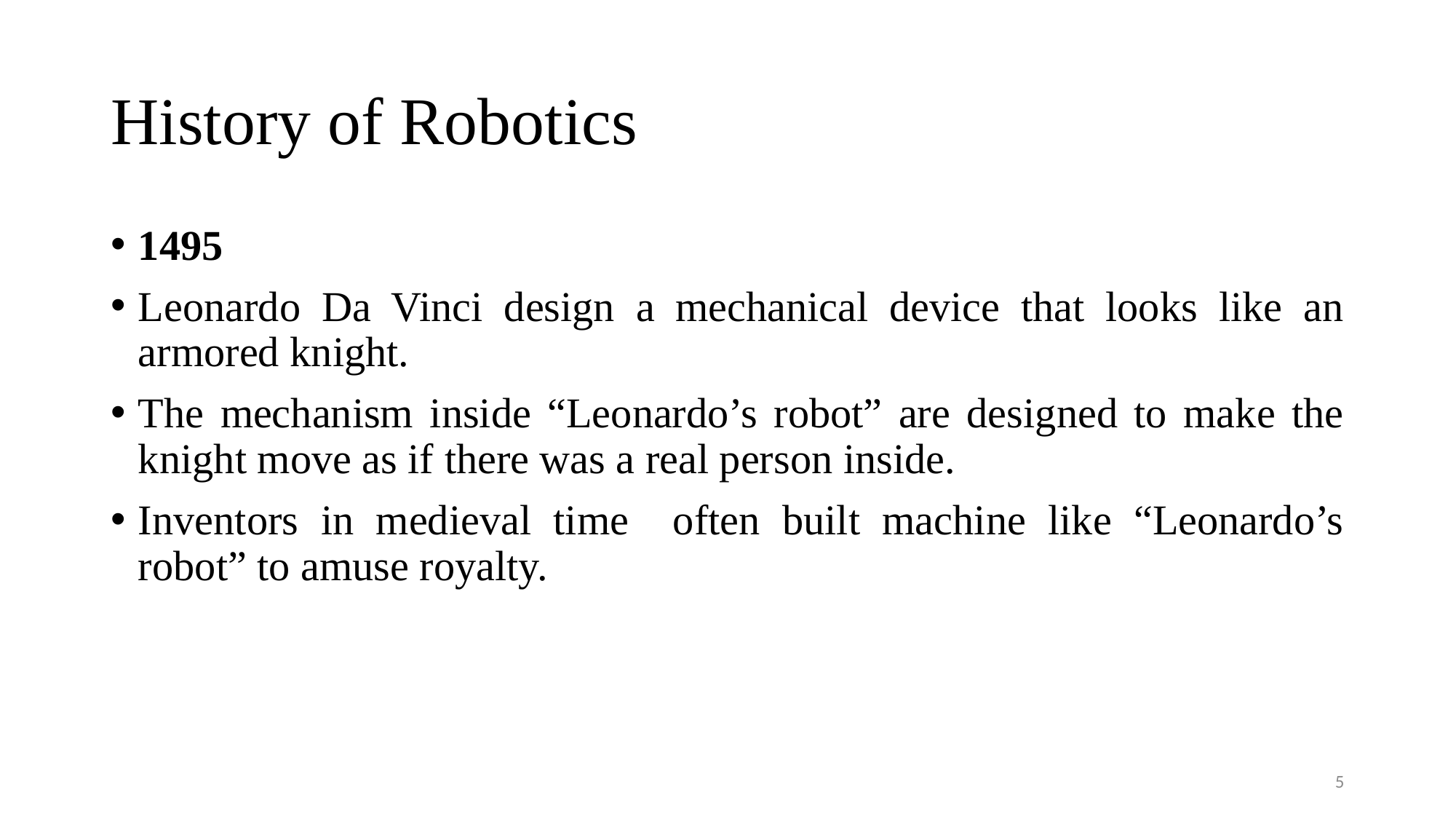

# History of Robotics
1495
Leonardo Da Vinci design a mechanical device that looks like an armored knight.
The mechanism inside “Leonardo’s robot” are designed to make the knight move as if there was a real person inside.
Inventors in medieval time  often built machine like “Leonardo’s robot” to amuse royalty.
5